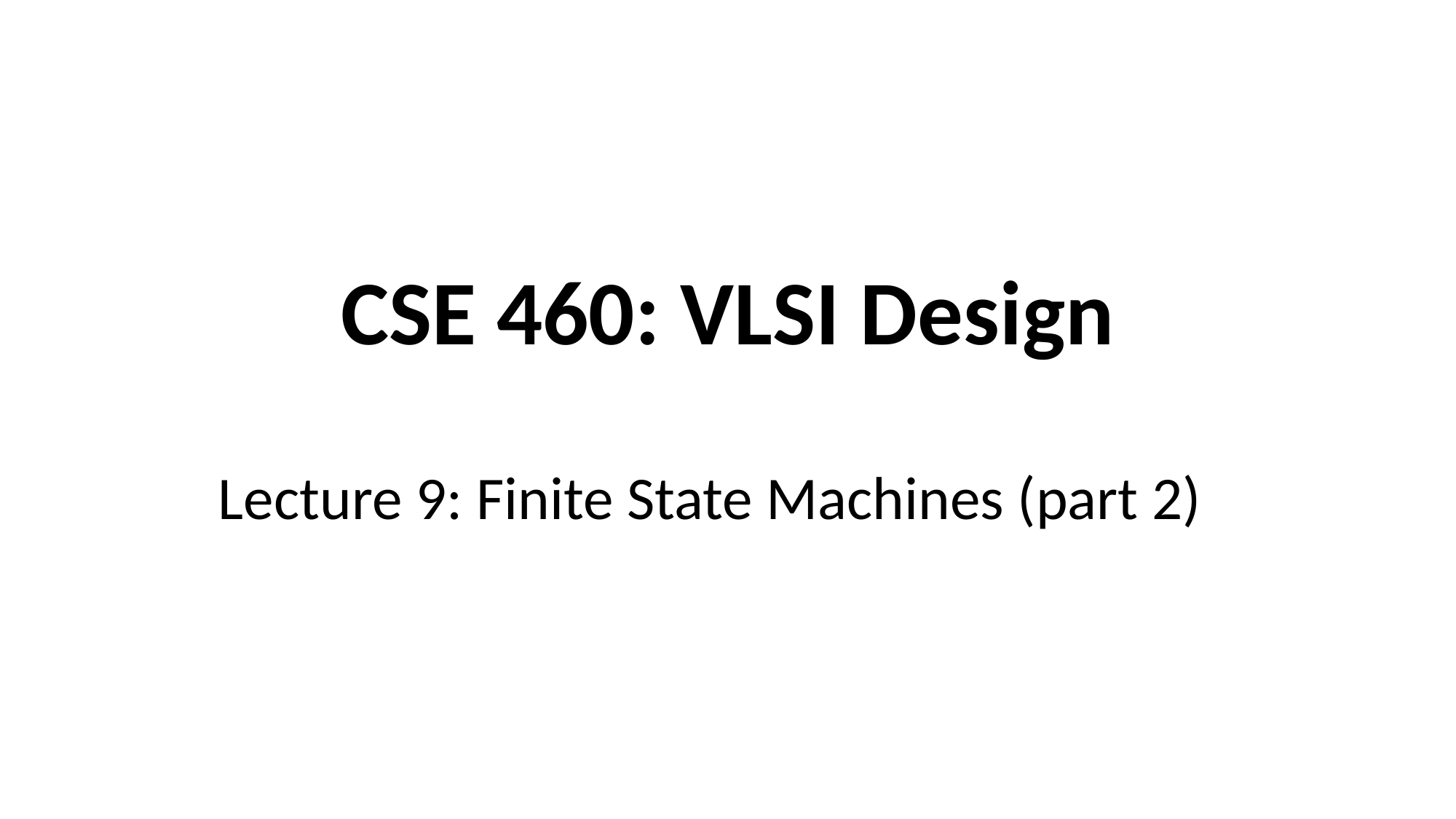

# CSE 460: VLSI Design
Lecture 9: Finite State Machines (part 2)